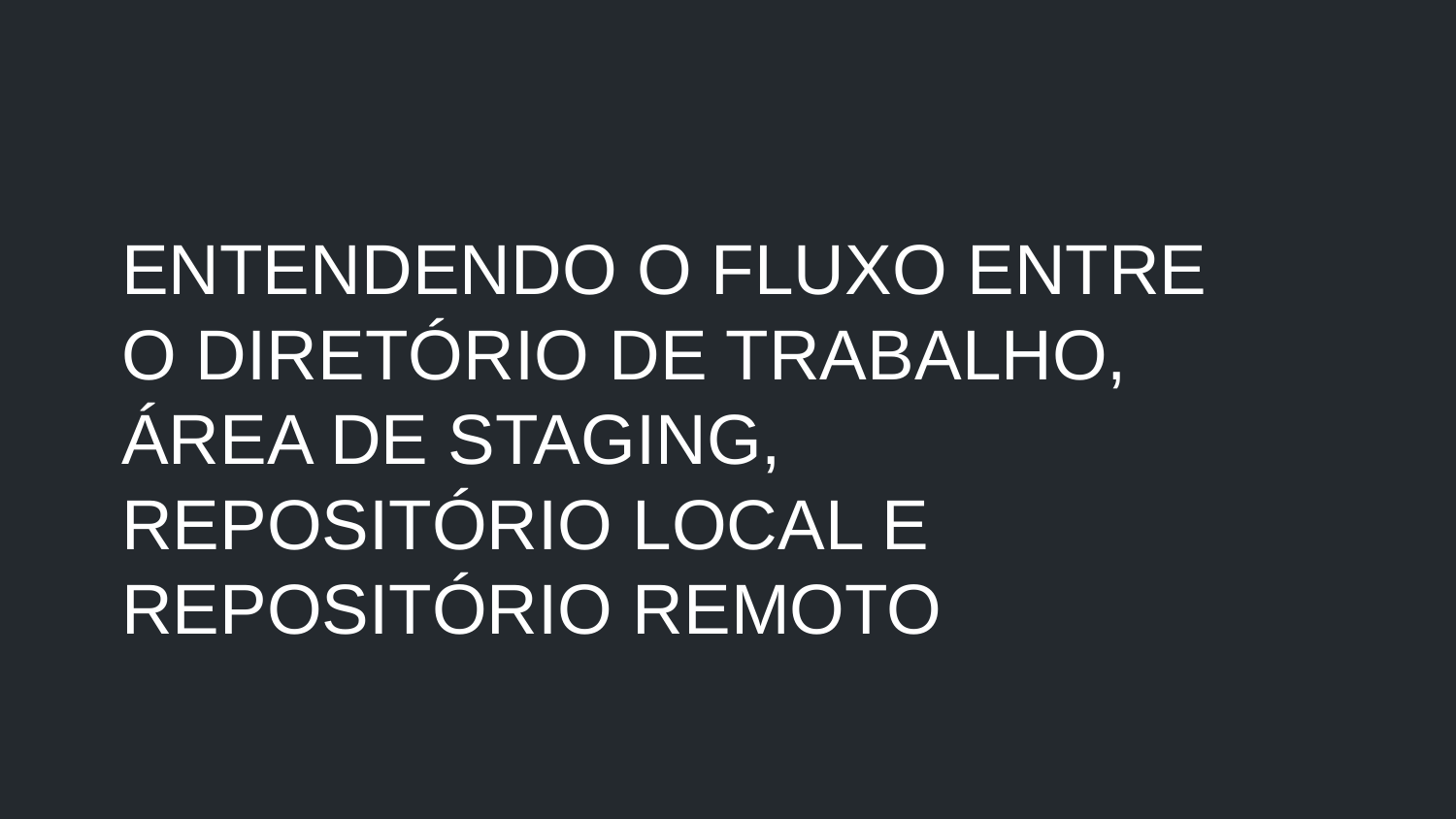

ENTENDENDO O FLUXO ENTRE O DIRETÓRIO DE TRABALHO,
ÁREA DE STAGING,
REPOSITÓRIO LOCAL E
REPOSITÓRIO REMOTO